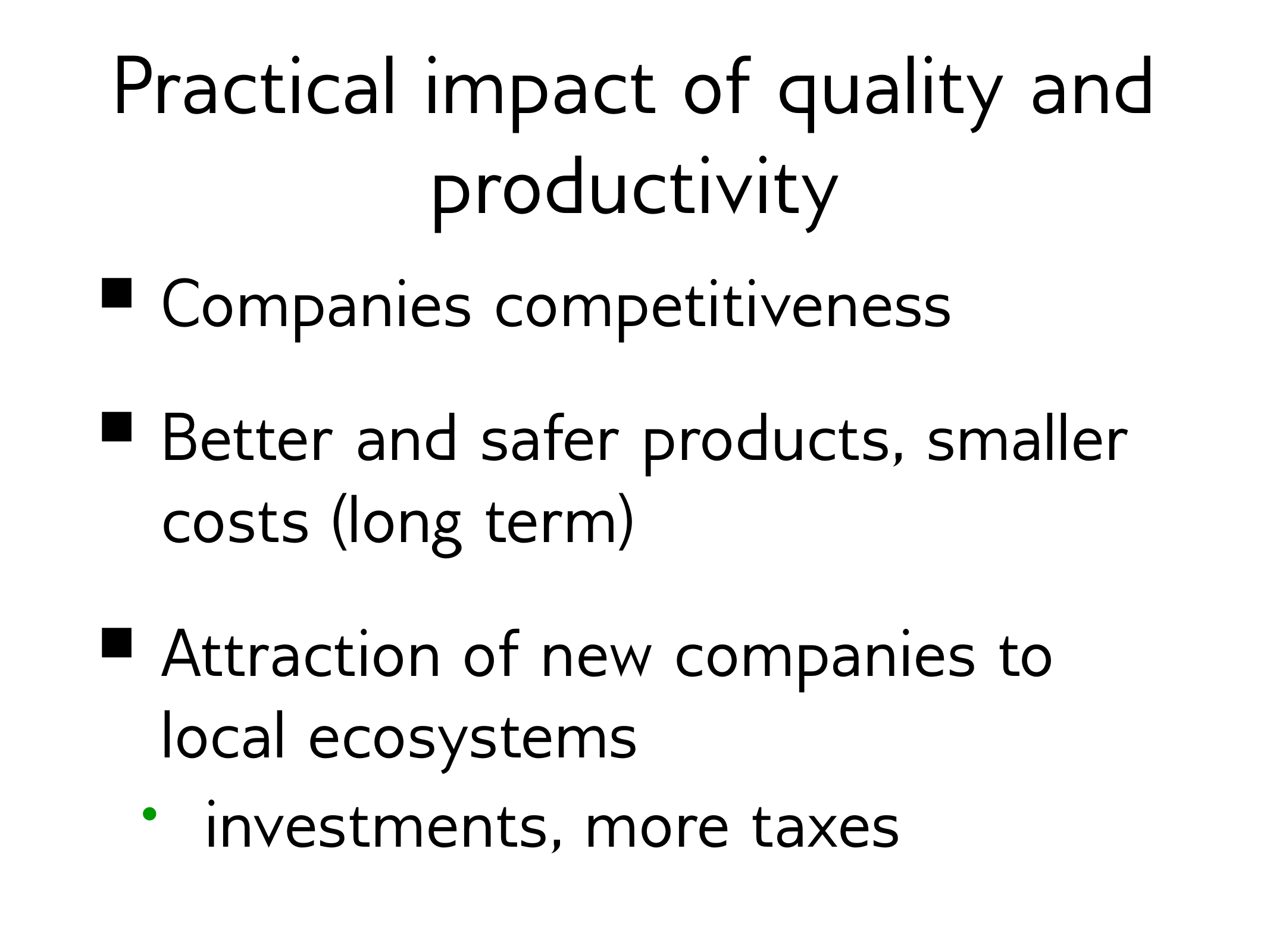

# Practical impact of quality and productivity
Companies competitiveness
Better and safer products, smaller costs (long term)
Attraction of new companies to local ecosystems
investments, more taxes